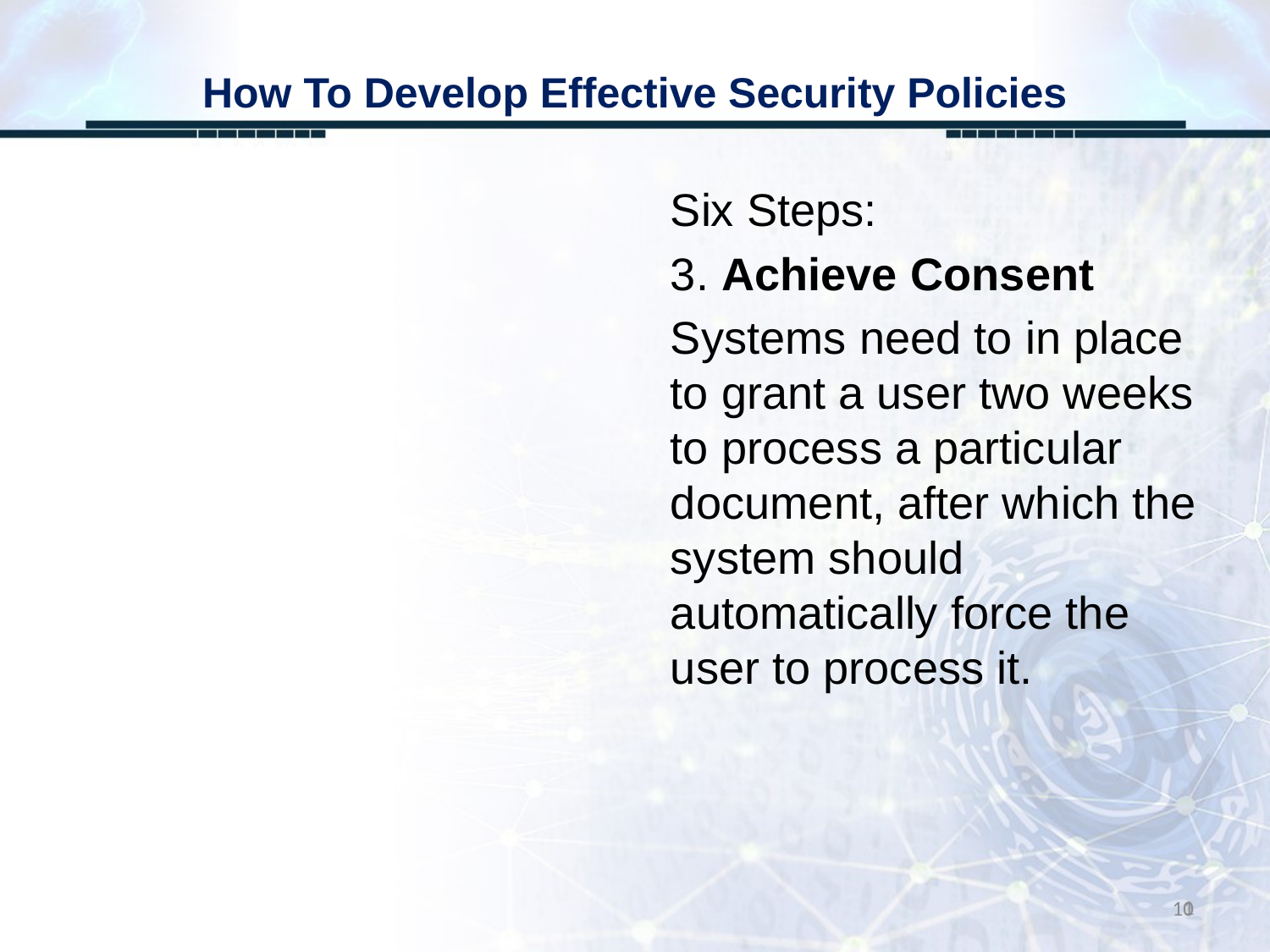

# How To Develop Effective Security Policies
Six Steps:
3. Achieve Consent
Systems need to in place to grant a user two weeks to process a particular document, after which the system should automatically force the user to process it.
10